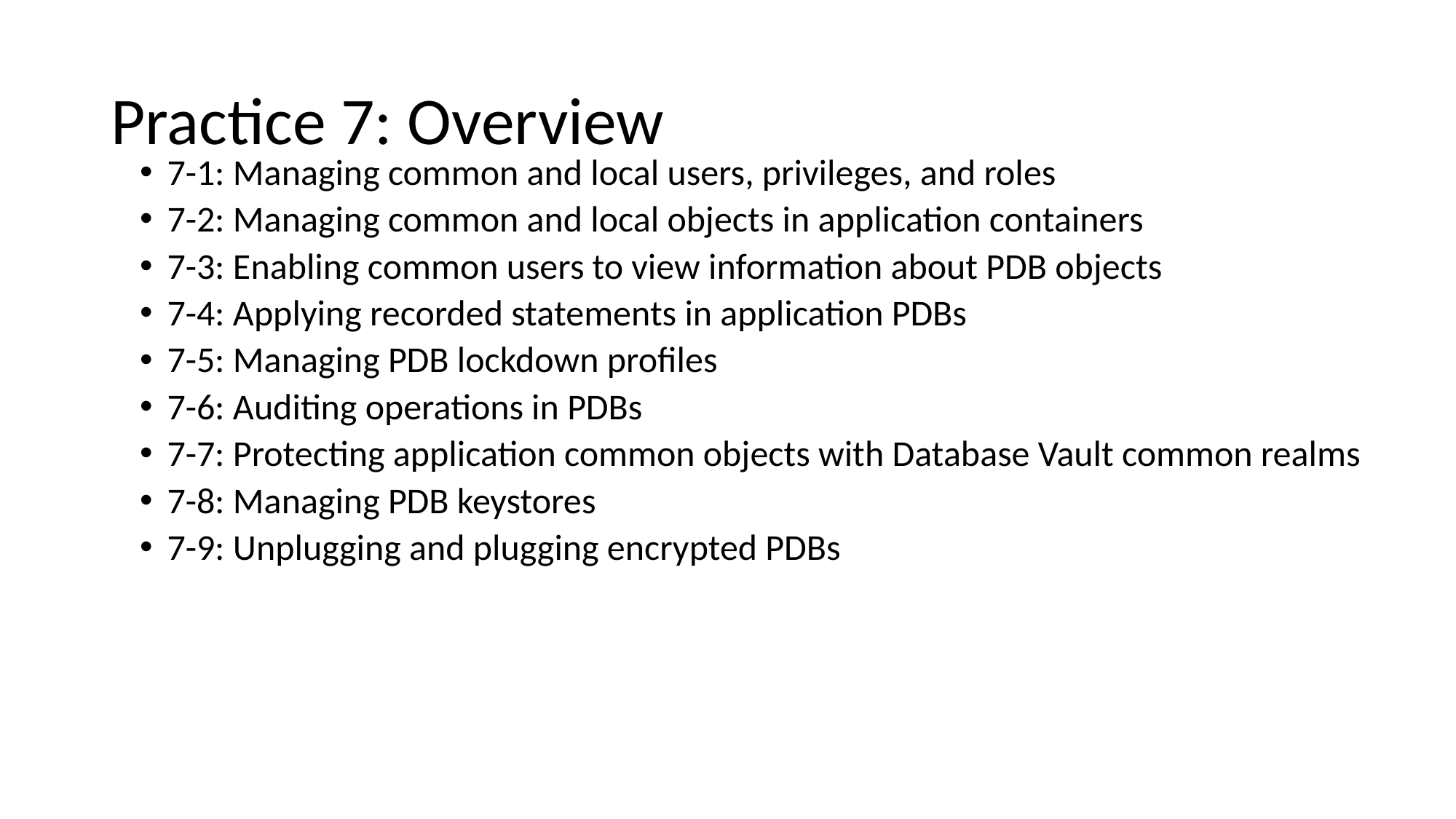

# Practice 7: Overview
7-1: Managing common and local users, privileges, and roles
7-2: Managing common and local objects in application containers
7-3: Enabling common users to view information about PDB objects
7-4: Applying recorded statements in application PDBs
7-5: Managing PDB lockdown profiles
7-6: Auditing operations in PDBs
7-7: Protecting application common objects with Database Vault common realms
7-8: Managing PDB keystores
7-9: Unplugging and plugging encrypted PDBs